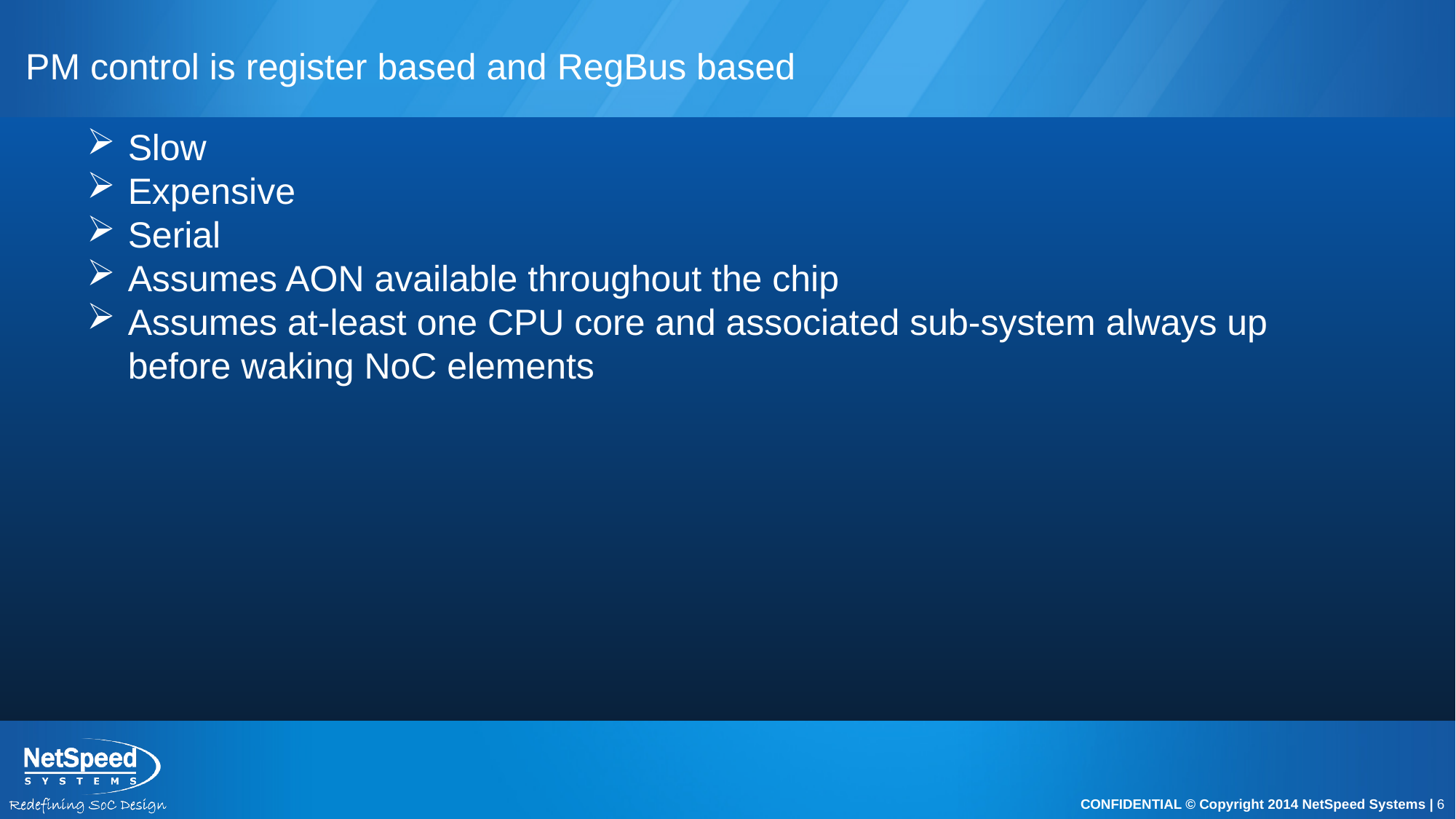

# PM control is register based and RegBus based

Slow
Expensive
Serial
Assumes AON available throughout the chip
Assumes at-least one CPU core and associated sub-system always up before waking NoC elements